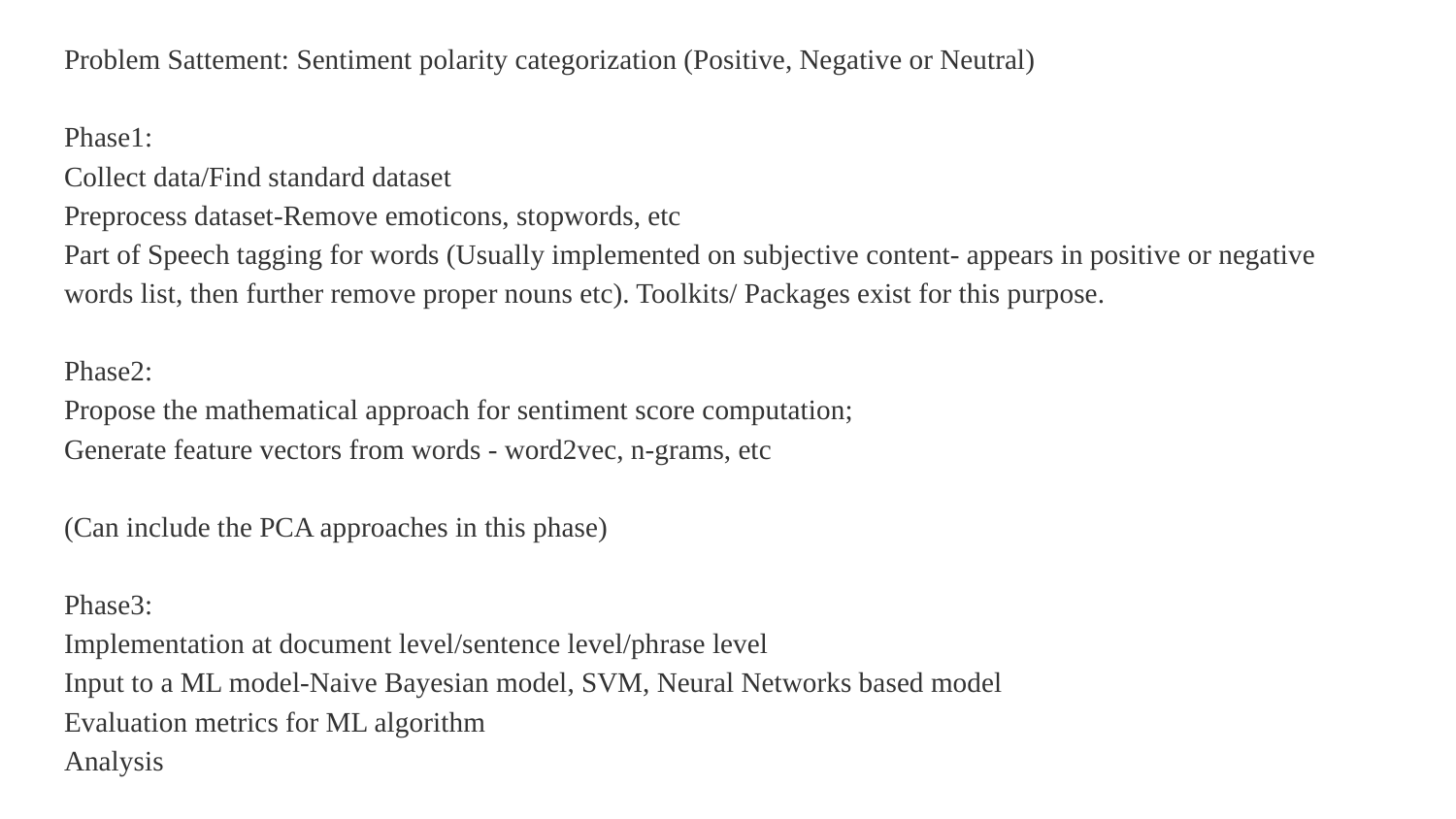

Problem Sattement: Sentiment polarity categorization (Positive, Negative or Neutral)

Phase1:
Collect data/Find standard dataset
Preprocess dataset-Remove emoticons, stopwords, etc
Part of Speech tagging for words (Usually implemented on subjective content- appears in positive or negative words list, then further remove proper nouns etc). Toolkits/ Packages exist for this purpose.

Phase2:
Propose the mathematical approach for sentiment score computation;
Generate feature vectors from words - word2vec, n-grams, etc

(Can include the PCA approaches in this phase)

Phase3:
Implementation at document level/sentence level/phrase level
Input to a ML model-Naive Bayesian model, SVM, Neural Networks based model
Evaluation metrics for ML algorithm
Analysis